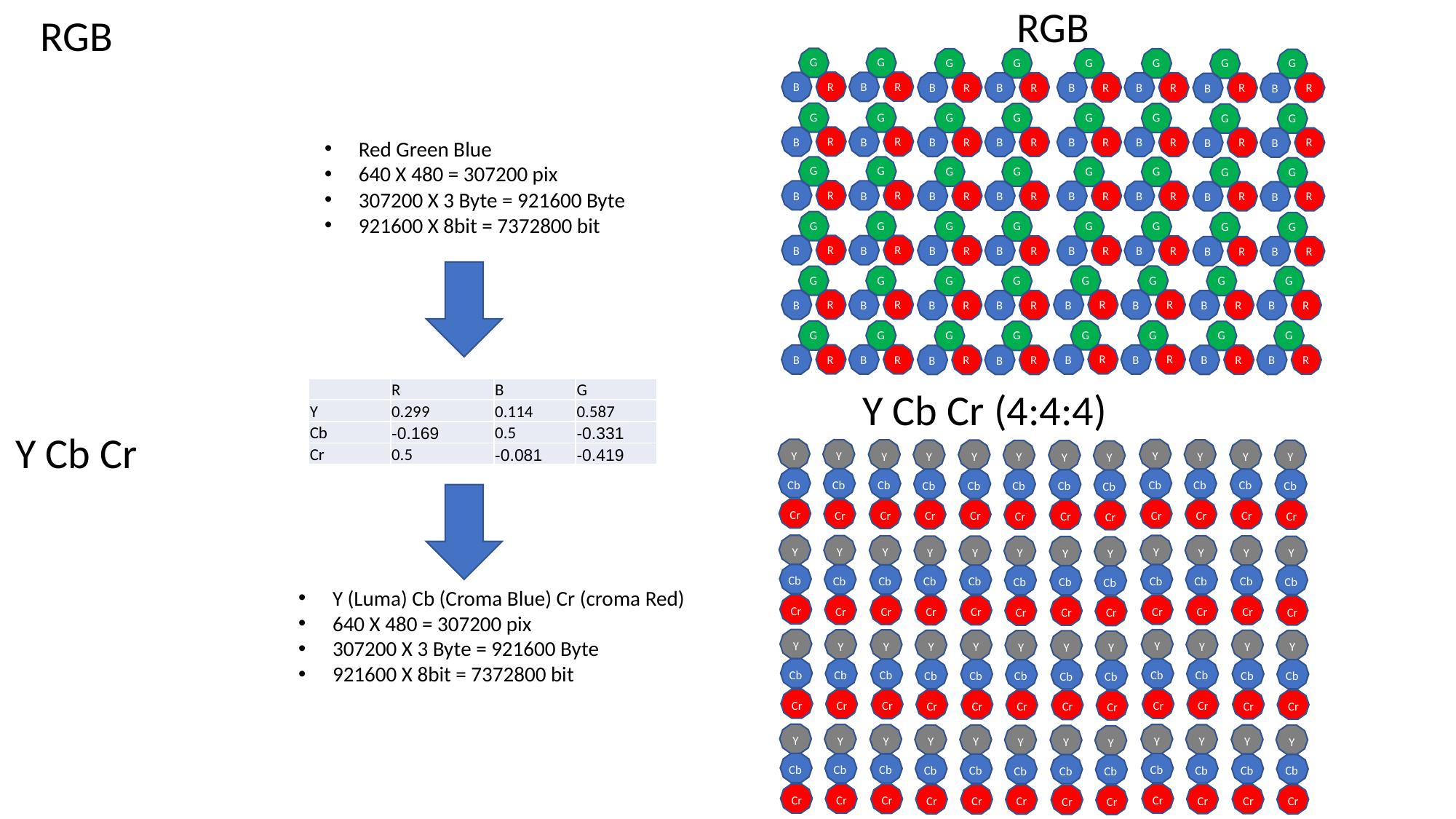

RGB
RGB

G

R
B

G

R
B

G

R
B

G

R
B

G

R
B

G

R
B

G

R
B

G

R
B

G

R
B

G

R
B

G

R
B

G

R
B

G

R
B

G

R
B

G

R
B

G

R
B

G

R
B

G

R
B

G

R
B

G

R
B

G

R
B

G

R
B

G

R
B

G

R
B

G

R
B

G

R
B

G

R
B

G

R
B

G

R
B

G

R
B

G

R
B

G

R
B

G

R
B

G

R
B

G

R
B

G

R
B

G

R
B

G

R
B

G

R
B

G

R
B

G

R
B

G

R
B

G

R
B

G

R
B

G

R
B

G

R
B

G

R
B

G

R
B
Red Green Blue
640 X 480 = 307200 pix
307200 X 3 Byte = 921600 Byte
921600 X 8bit = 7372800 bit

Y Cb Cr (4:4:4)
|  | R | B | G |
| --- | --- | --- | --- |
| Y | 0.299 | 0.114 | 0.587 |
| Cb | -0.169 | 0.5 | -0.331 |
| Cr | 0.5 | -0.081 | -0.419 |
Y Cb Cr

Y

Cb

Cr

Y

Cb

Cr

Y

Cb

Cr

Y

Cb

Cr

Y

Cb

Cr

Y

Cb

Cr

Y

Cb

Cr

Y

Cb

Cr

Y

Cb

Cr

Y

Cb

Cr

Y

Cb

Cr

Y

Cb

Cr

Y

Cb

Cr

Y

Cb

Cr

Y

Cb

Cr

Y

Cb

Cr

Y

Cb

Cr

Y

Cb

Cr

Y

Cb

Cr

Y

Cb

Cr

Y

Cb

Cr

Y

Cb

Cr

Y

Cb

Cr

Y

Cb

Cr

Y

Cb

Cr

Y

Cb

Cr

Y

Cb

Cr

Y

Cb

Cr

Y

Cb

Cr

Y

Cb

Cr

Y

Cb

Cr

Y

Cb

Cr

Y

Cb

Cr

Y

Cb

Cr

Y

Cb

Cr

Y

Cb

Cr

Y

Cb

Cr

Y

Cb

Cr

Y

Cb

Cr

Y

Cb

Cr

Y

Cb

Cr

Y

Cb

Cr

Y

Cb

Cr

Y

Cb

Cr

Y

Cb

Cr

Y

Cb

Cr

Y

Cb

Cr

Y

Cb

Cr

Y (Luma) Cb (Croma Blue) Cr (croma Red)
640 X 480 = 307200 pix
307200 X 3 Byte = 921600 Byte
921600 X 8bit = 7372800 bit